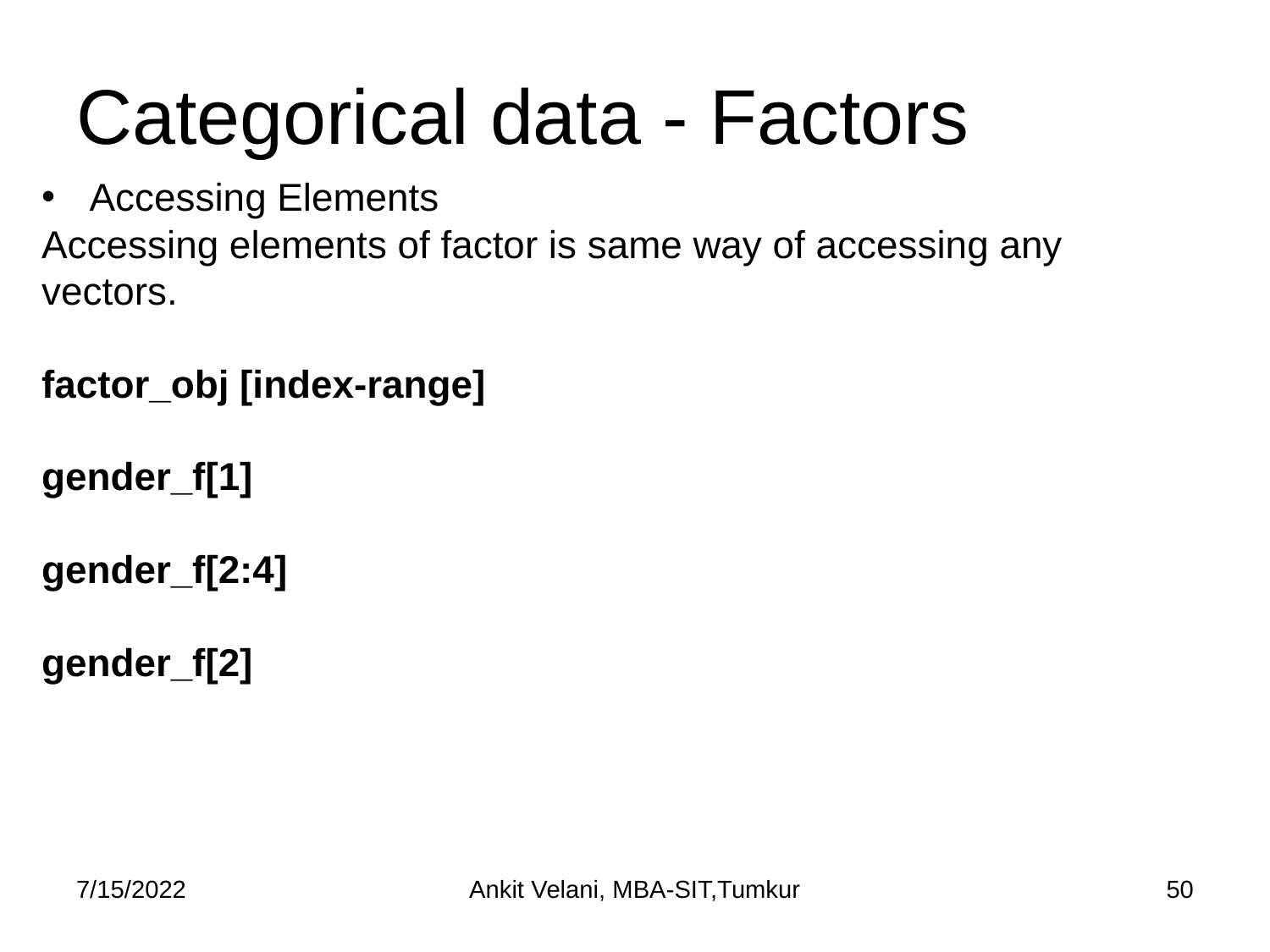

# Categorical data - Factors
Accessing Elements
Accessing elements of factor is same way of accessing any vectors.

factor_obj [index-range]

gender_f[1]

gender_f[2:4]

gender_f[2]

7/15/2022
Ankit Velani, MBA-SIT,Tumkur
50